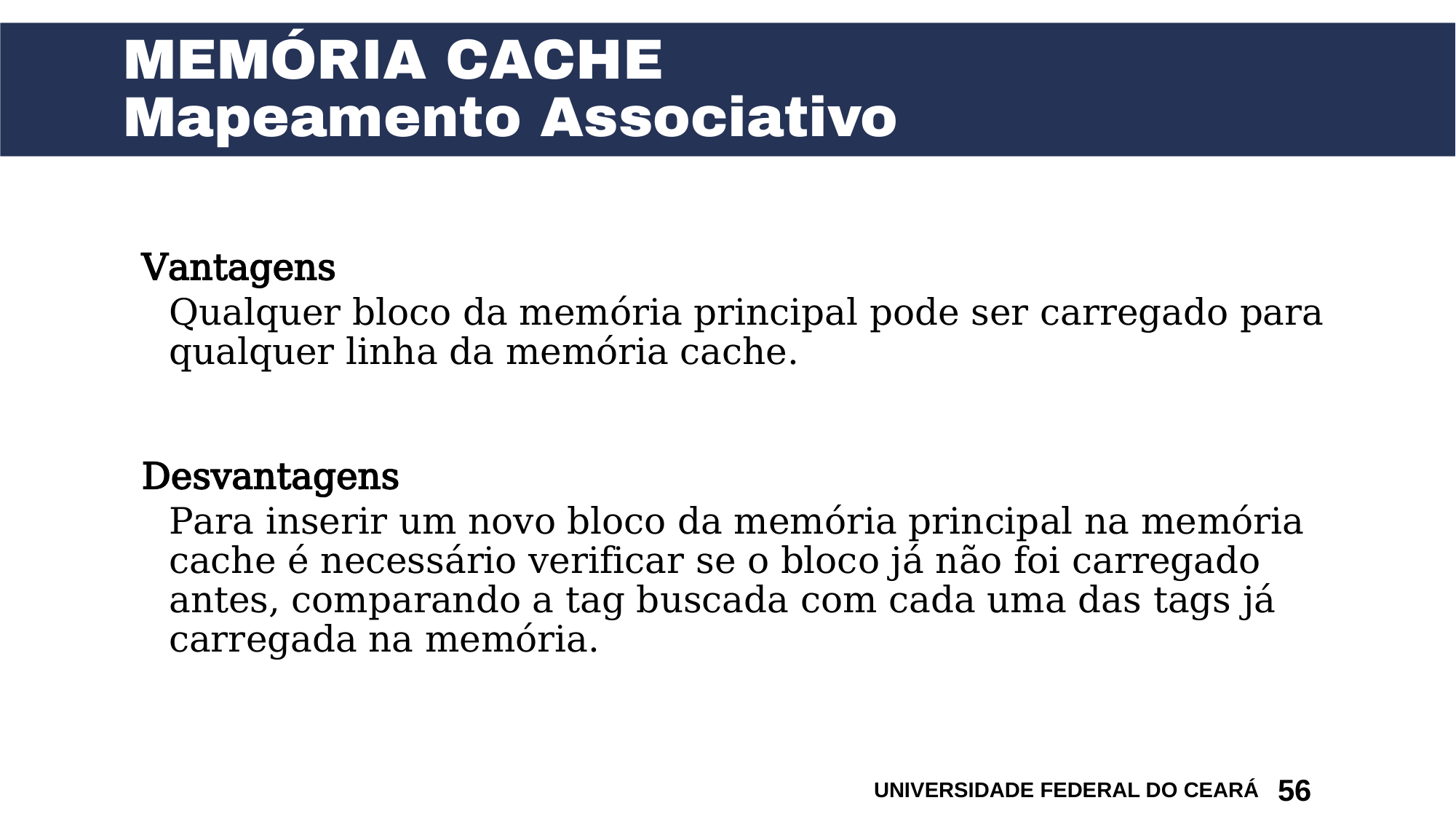

# Memória cache Mapeamento Associativo

Vantagens
Qualquer bloco da memória principal pode ser carregado para qualquer linha da memória cache.

Desvantagens
Para inserir um novo bloco da memória principal na memória cache é necessário verificar se o bloco já não foi carregado antes, comparando a tag buscada com cada uma das tags já carregada na memória.

UNIVERSIDADE FEDERAL DO CEARÁ
56